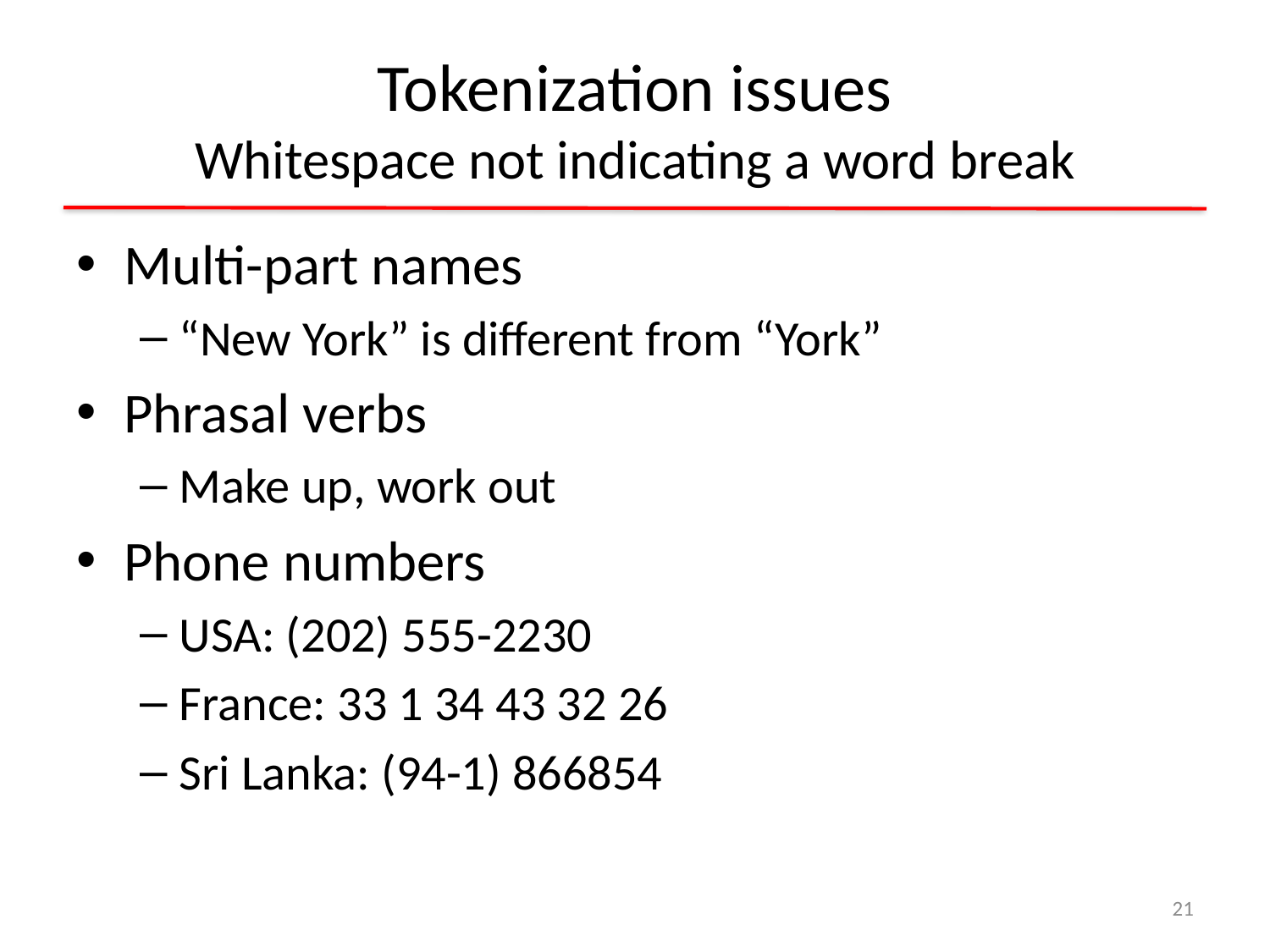

# Tokenization issues Whitespace not indicating a word break
Multi-part names
“New York” is different from “York”
Phrasal verbs
Make up, work out
Phone numbers
USA: (202) 555-2230
France: 33 1 34 43 32 26
Sri Lanka: (94-1) 866854

21